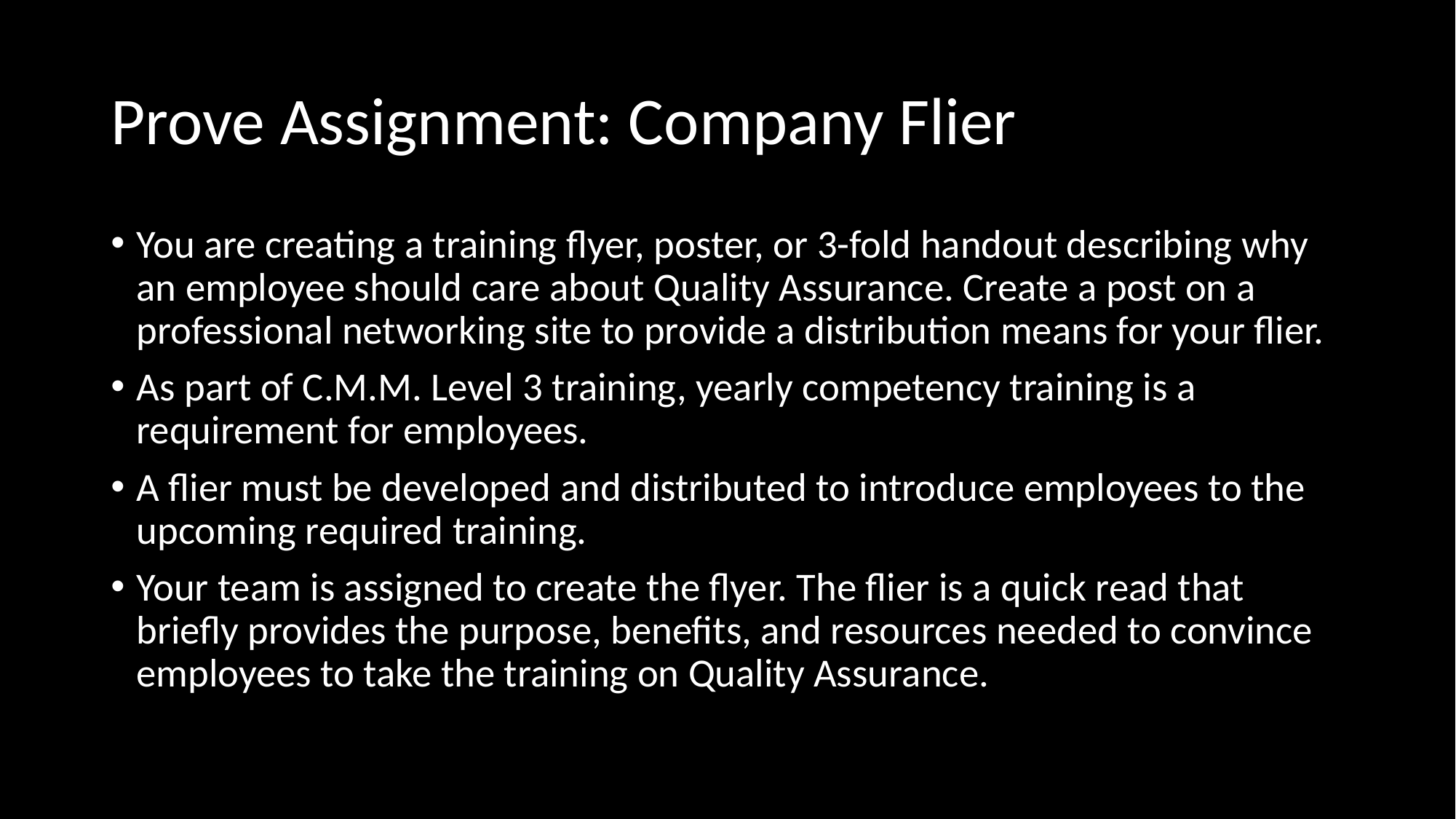

# Prove Assignment: Company Flier
You are creating a training flyer, poster, or 3-fold handout describing why an employee should care about Quality Assurance. Create a post on a professional networking site to provide a distribution means for your flier.
As part of C.M.M. Level 3 training, yearly competency training is a requirement for employees.
A flier must be developed and distributed to introduce employees to the upcoming required training.
Your team is assigned to create the flyer. The flier is a quick read that briefly provides the purpose, benefits, and resources needed to convince employees to take the training on Quality Assurance.